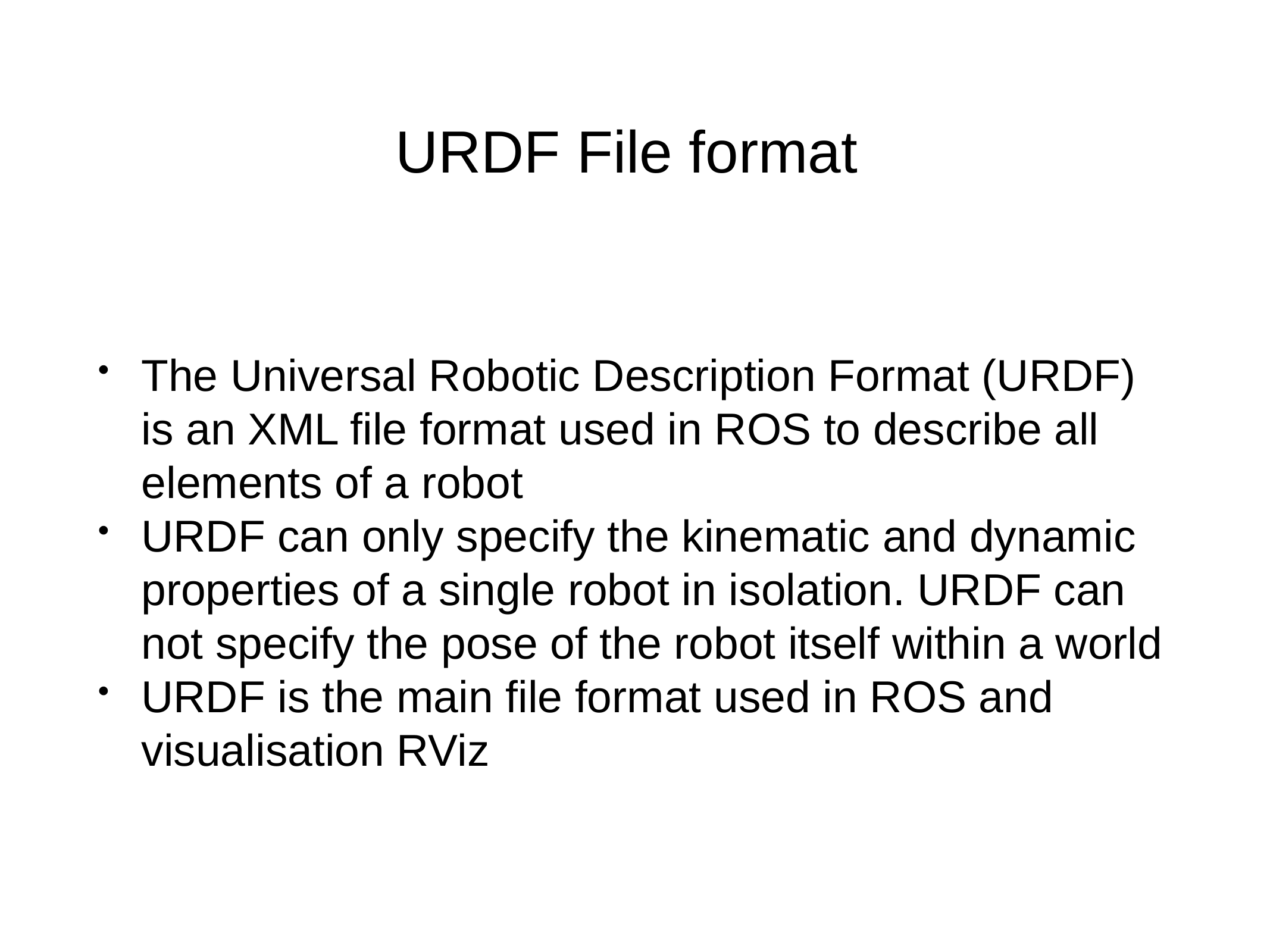

# URDF File format
The Universal Robotic Description Format (URDF) is an XML file format used in ROS to describe all elements of a robot
URDF can only specify the kinematic and dynamic properties of a single robot in isolation. URDF can not specify the pose of the robot itself within a world
URDF is the main file format used in ROS and visualisation RViz